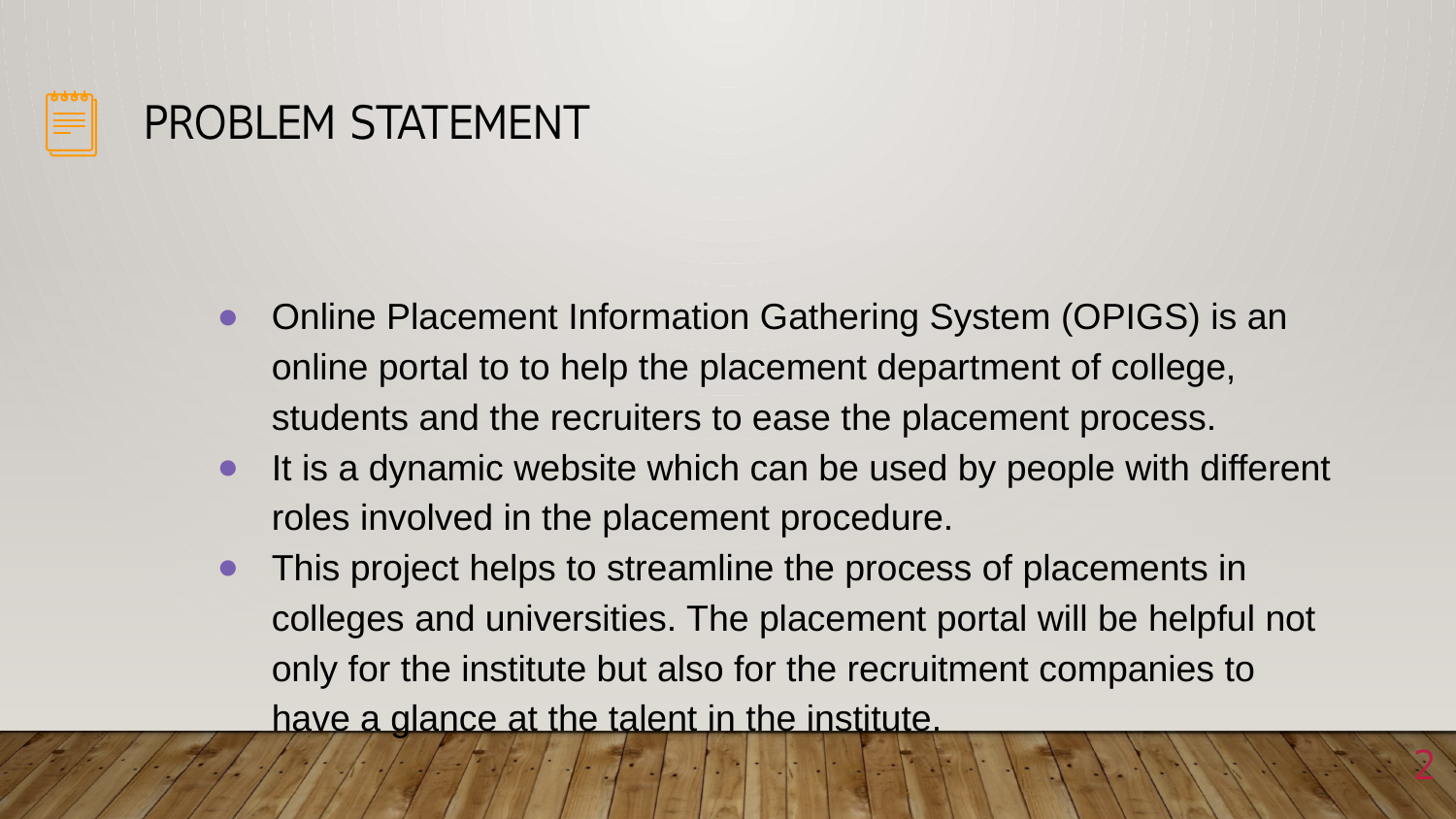

# PROBLEM STATEMENT

Online Placement Information Gathering System (OPIGS) is an online portal to to help the placement department of college, students and the recruiters to ease the placement process.
It is a dynamic website which can be used by people with different roles involved in the placement procedure.
This project helps to streamline the process of placements in colleges and universities. The placement portal will be helpful not only for the institute but also for the recruitment companies to have a glance at the talent in the institute.
2